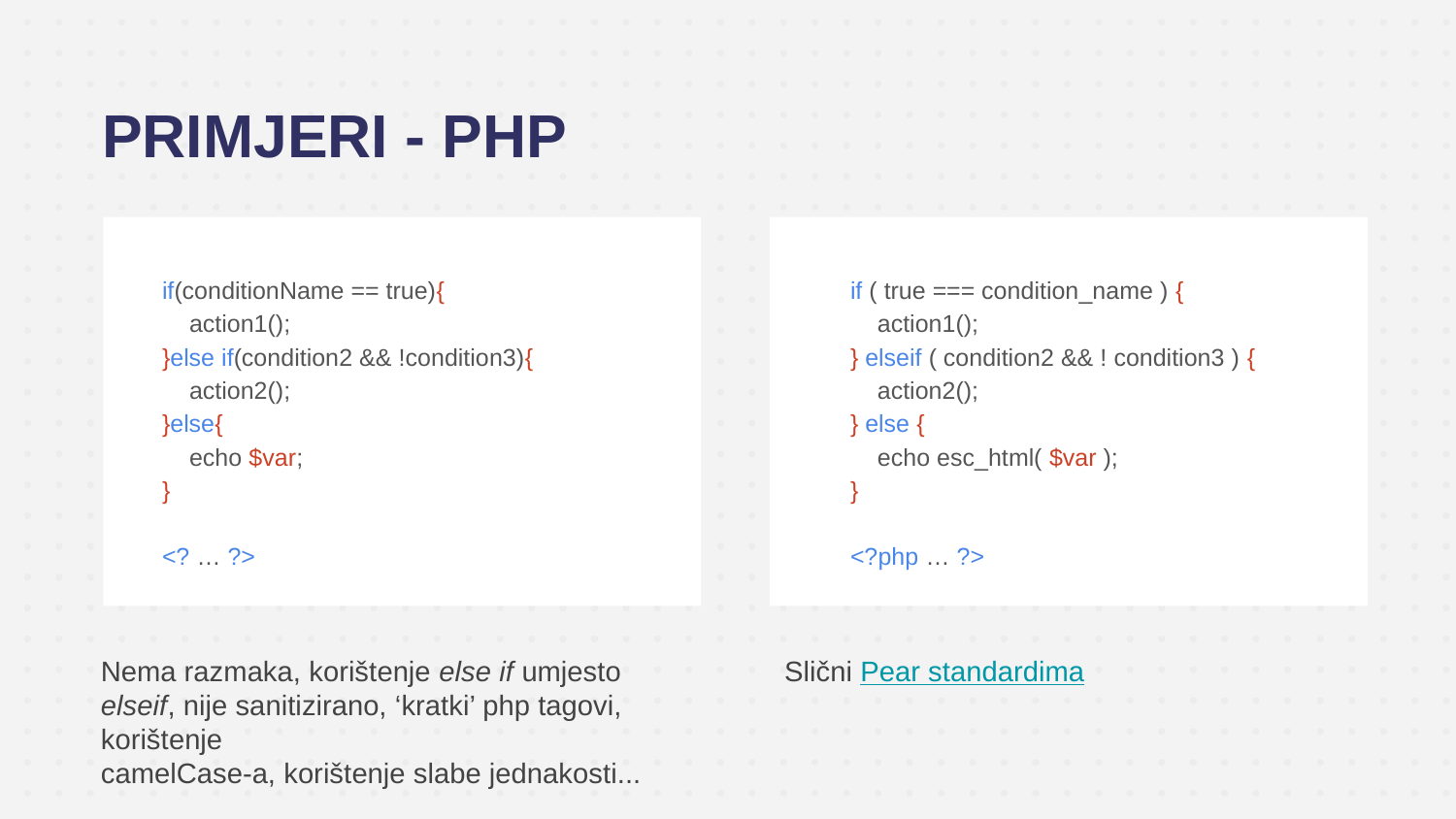

# PRIMJERI - PHP

if(conditionName == true){
    action1();
}else if(condition2 && !condition3){
    action2();
}else{
    echo $var;
}
<? … ?>

if ( true === condition_name ) {
    action1();
} elseif ( condition2 && ! condition3 ) {
    action2();
} else {
    echo esc_html( $var );
}
<?php … ?>
Nema razmaka, korištenje else if umjesto elseif, nije sanitizirano, ‘kratki’ php tagovi, korištenje
camelCase-a, korištenje slabe jednakosti...
Slični Pear standardima